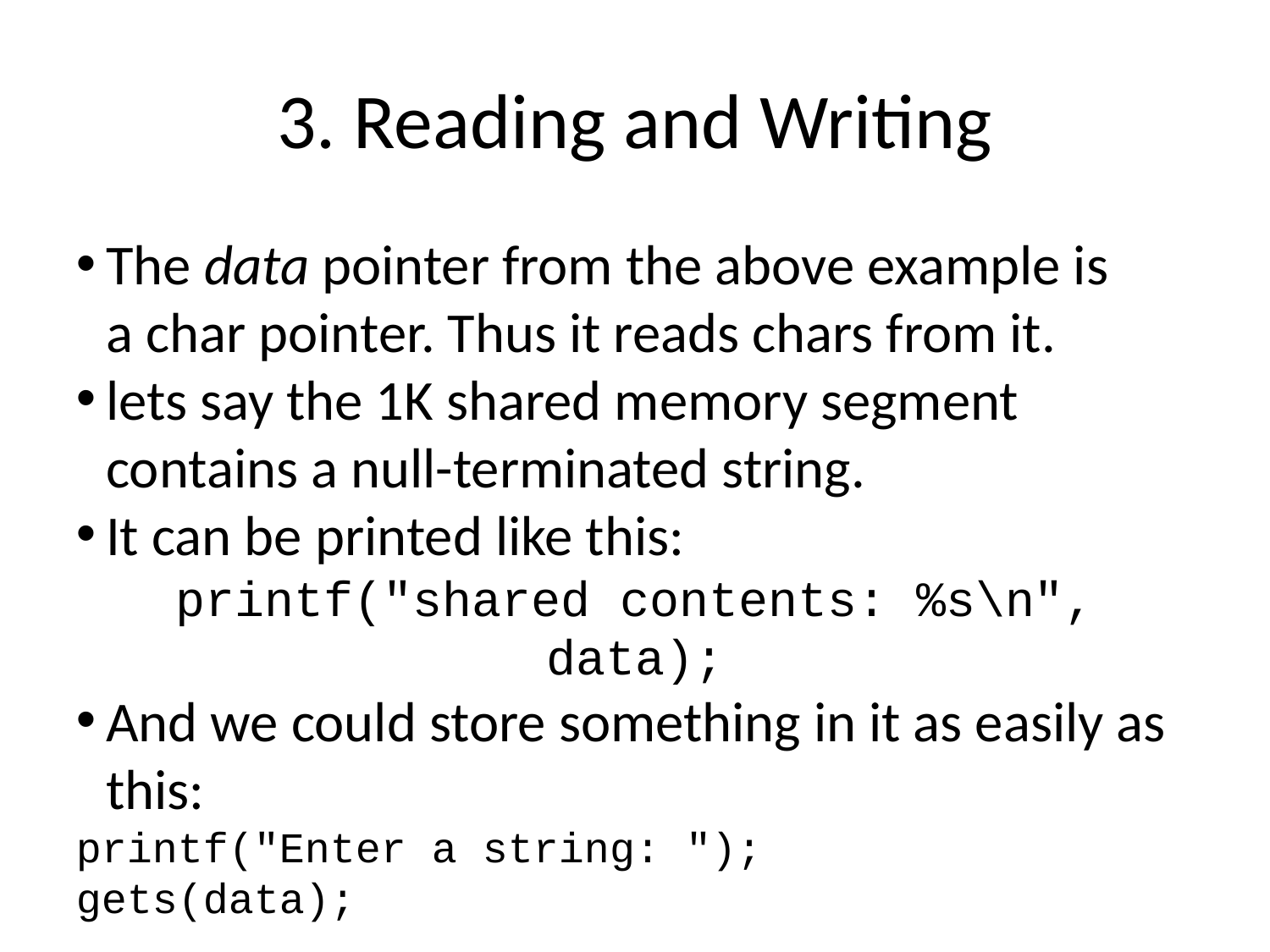

3. Reading and Writing
The data pointer from the above example is a char pointer. Thus it reads chars from it.
lets say the 1K shared memory segment contains a null-terminated string.
It can be printed like this:
printf("shared contents: %s\n", data);
And we could store something in it as easily as this:
printf("Enter a string: ");
gets(data);